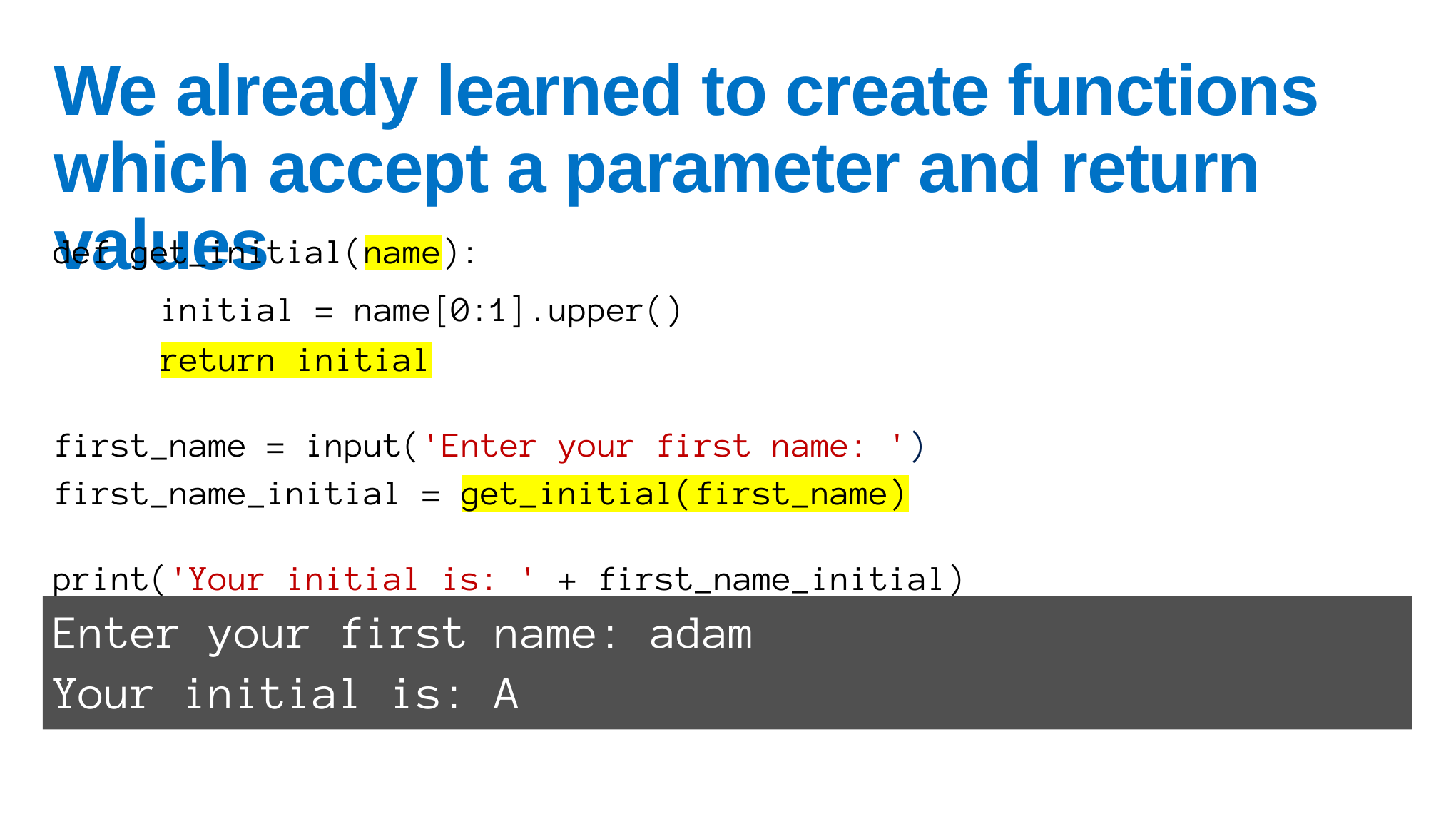

# We already learned to create functions which accept a parameter and return values
def get_initial(name):
	initial = name[0:1].upper()
	return initial
first_name = input('Enter your first name: ')
first_name_initial = get_initial(first_name)
print('Your initial is: ' + first_name_initial)

Enter your first name: adam
Your initial is: A